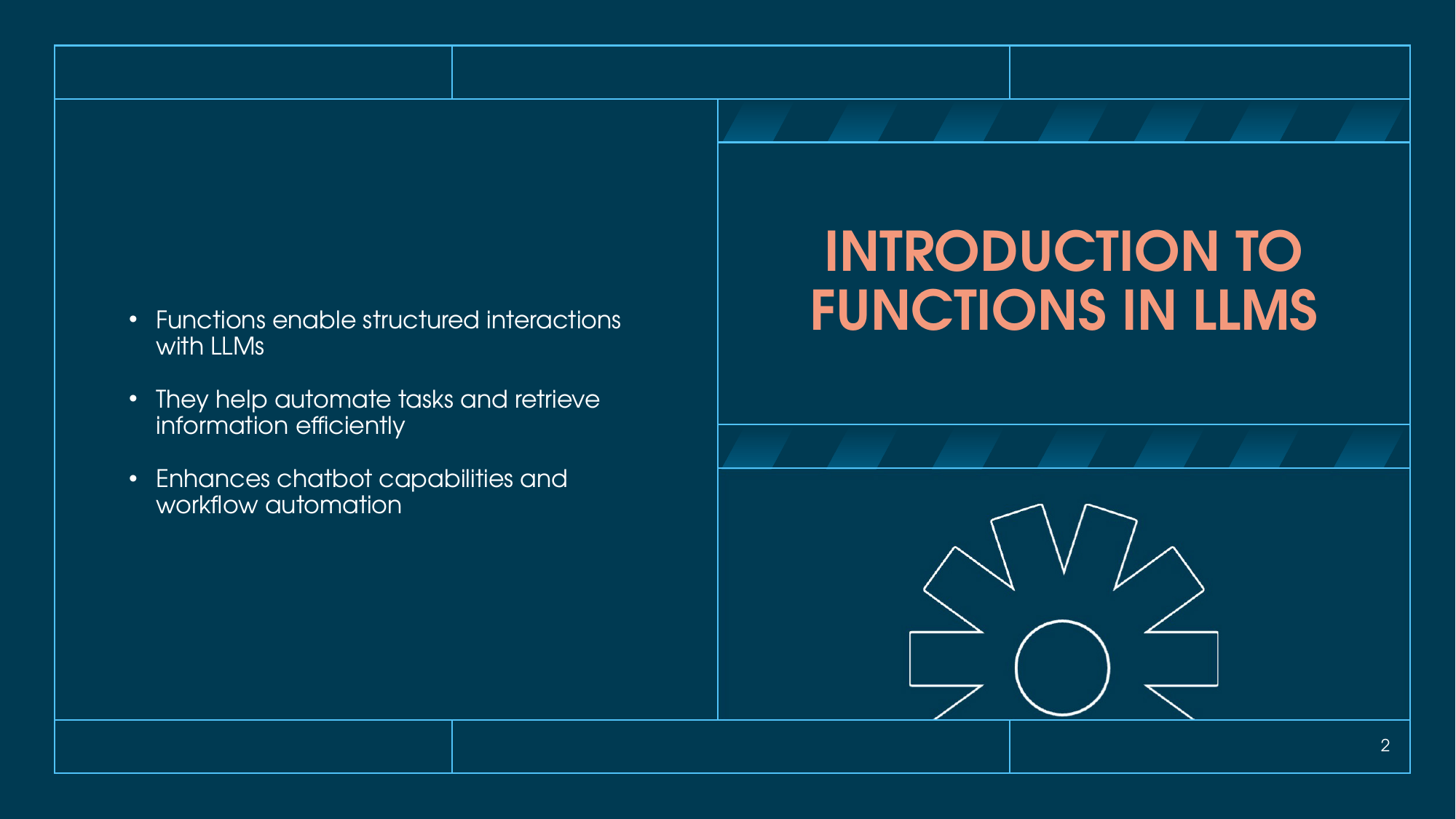

Functions enable structured interactions with LLMs
They help automate tasks and retrieve information efficiently
Enhances chatbot capabilities and workflow automation
# Introduction to functions in LLMs
2